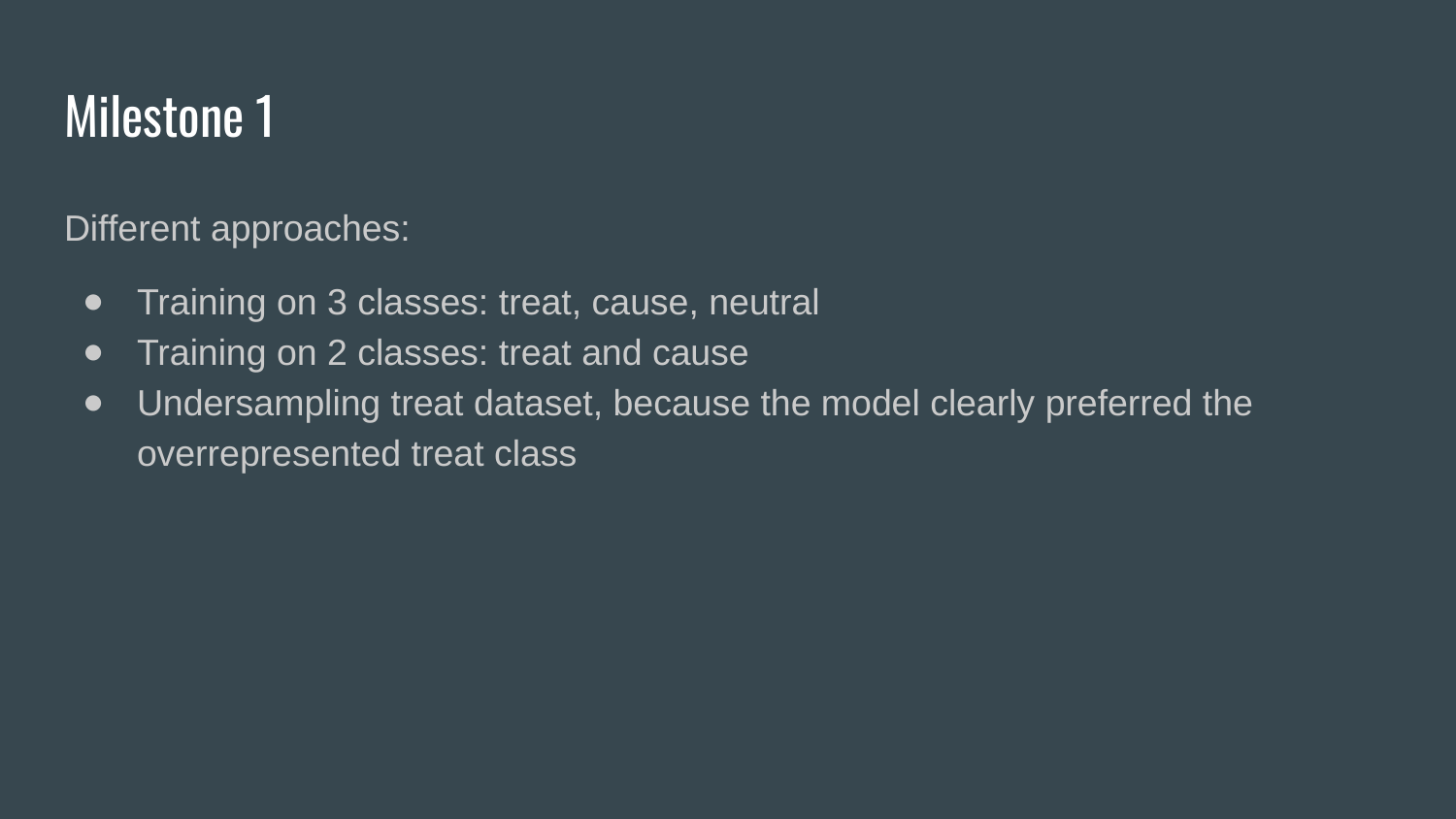

# Milestone 1
Different approaches:
Training on 3 classes: treat, cause, neutral
Training on 2 classes: treat and cause
Undersampling treat dataset, because the model clearly preferred the overrepresented treat class